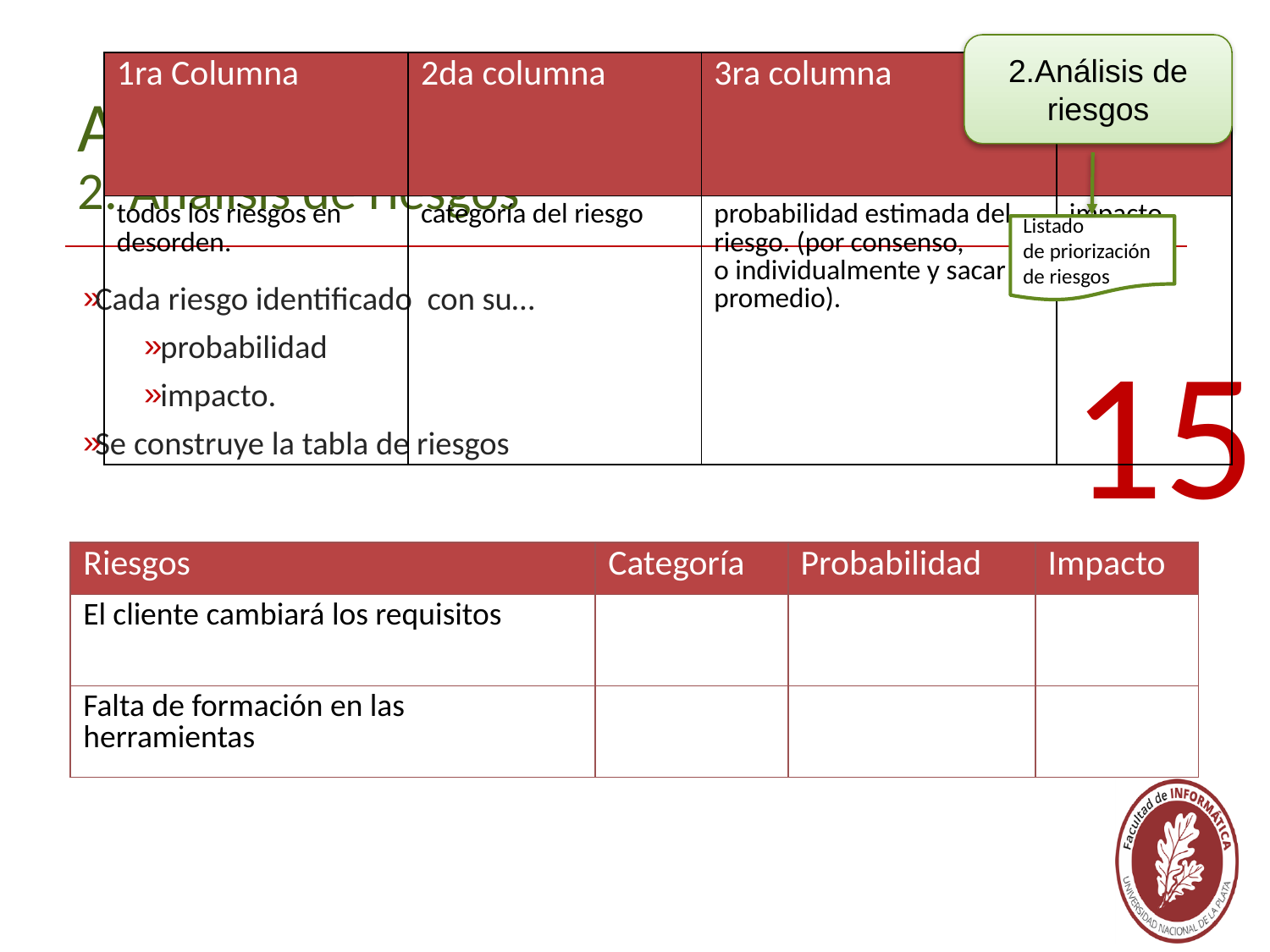

2.Análisis de riesgos
| 1ra Columna | 2da columna | 3ra columna | 4ta columna |
| --- | --- | --- | --- |
| todos los riesgos en desorden. | categoría del riesgo | probabilidad estimada del riesgo. (por consenso, o individualmente y sacar un promedio). | impacto |
Administración de Riesgos
2. Análisis de riesgos
Listado de priorización de riesgos
Cada riesgo identificado  con su…
probabilidad
impacto.
Se construye la tabla de riesgos

15
| Riesgos | Categoría | Probabilidad | Impacto |
| --- | --- | --- | --- |
| El cliente cambiará los requisitos |  |  |  |
| Falta de formación en las herramientas |  |  |  |